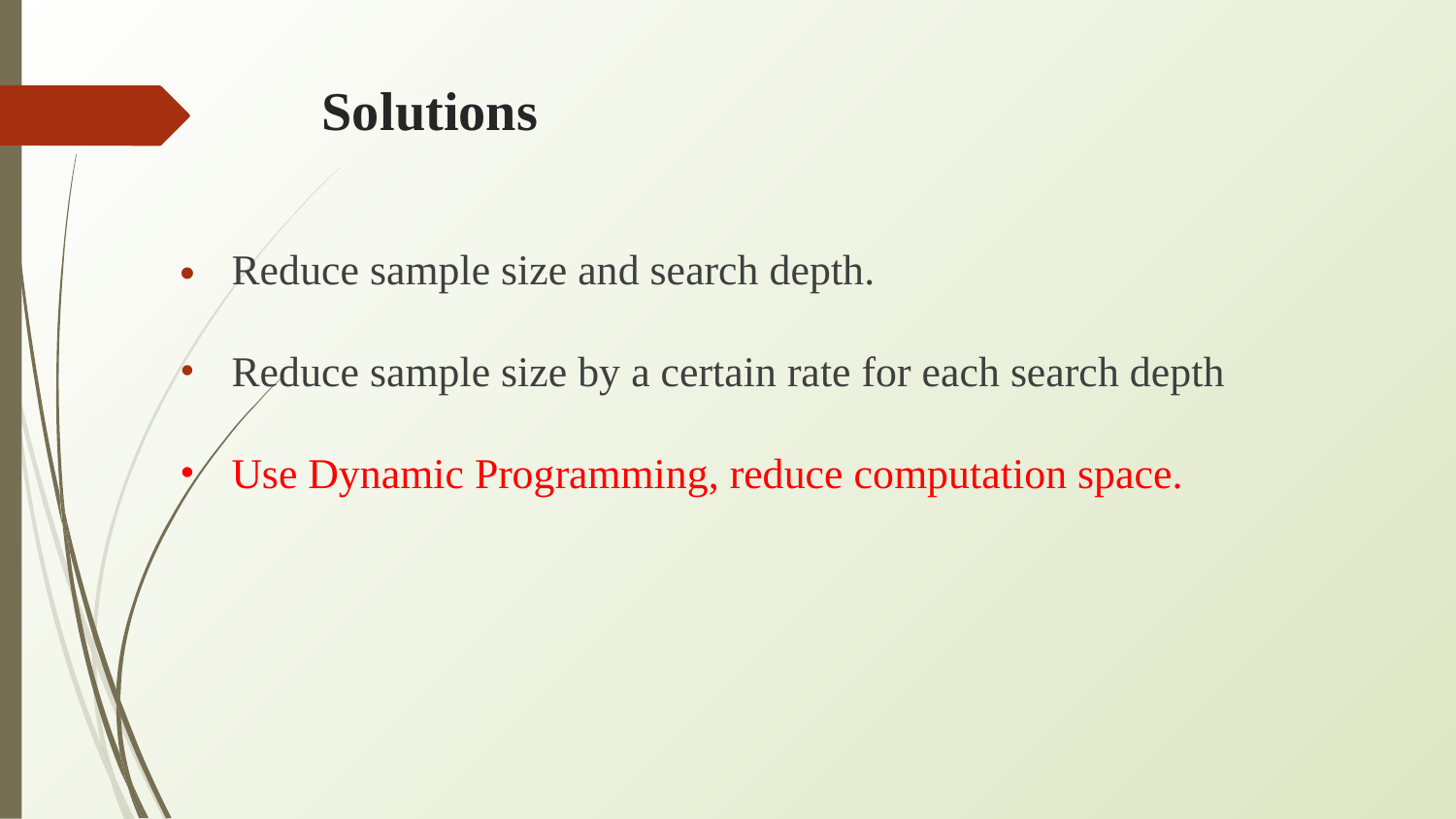

# Solutions
Reduce sample size and search depth.

Reduce sample size by a certain rate for each search depth

Use Dynamic Programming, reduce computation space.